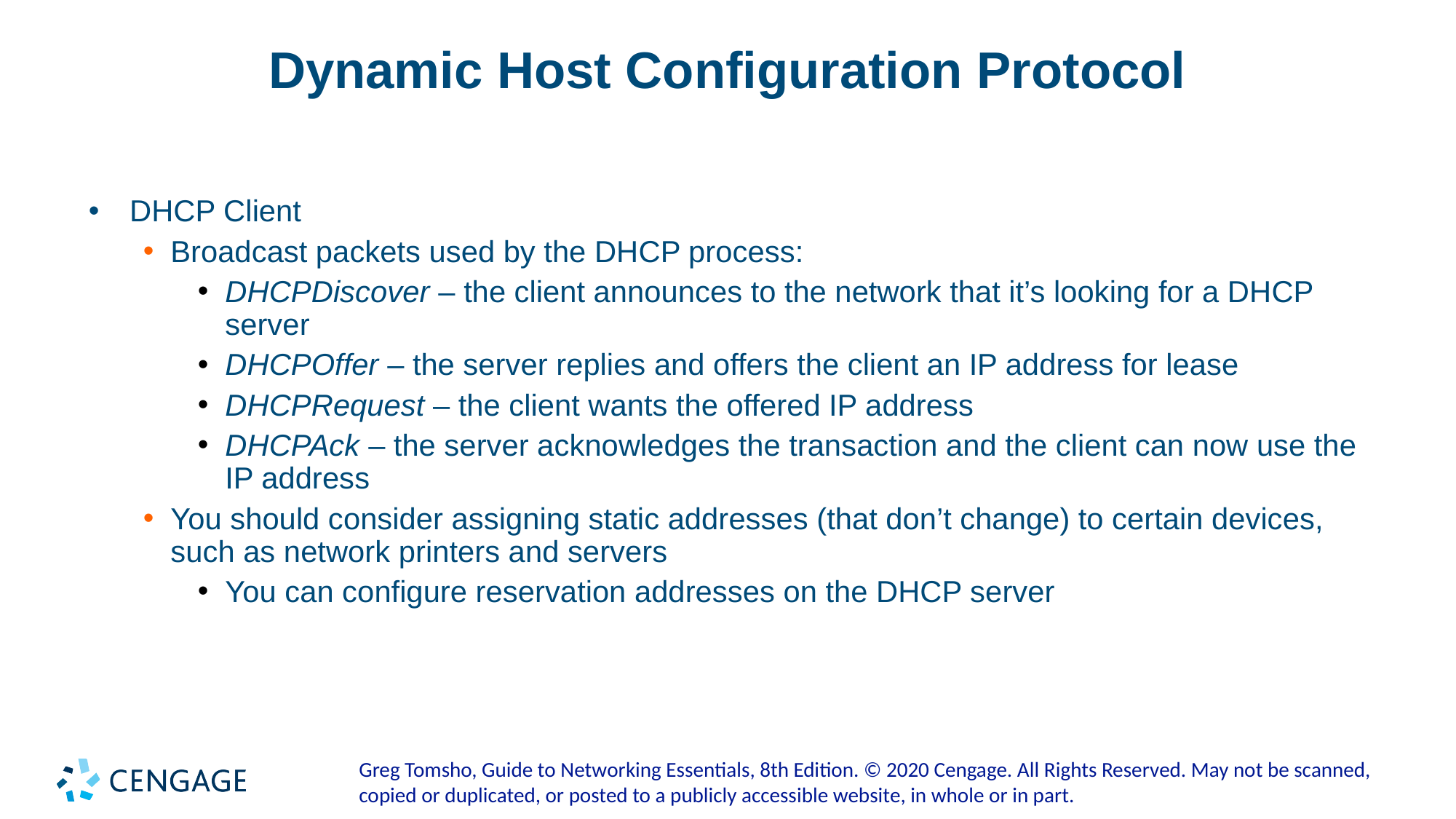

# Dynamic Host Configuration Protocol
DHCP Client
Broadcast packets used by the DHCP process:
DHCPDiscover – the client announces to the network that it’s looking for a DHCP server
DHCPOffer – the server replies and offers the client an IP address for lease
DHCPRequest – the client wants the offered IP address
DHCPAck – the server acknowledges the transaction and the client can now use the IP address
You should consider assigning static addresses (that don’t change) to certain devices, such as network printers and servers
You can configure reservation addresses on the DHCP server